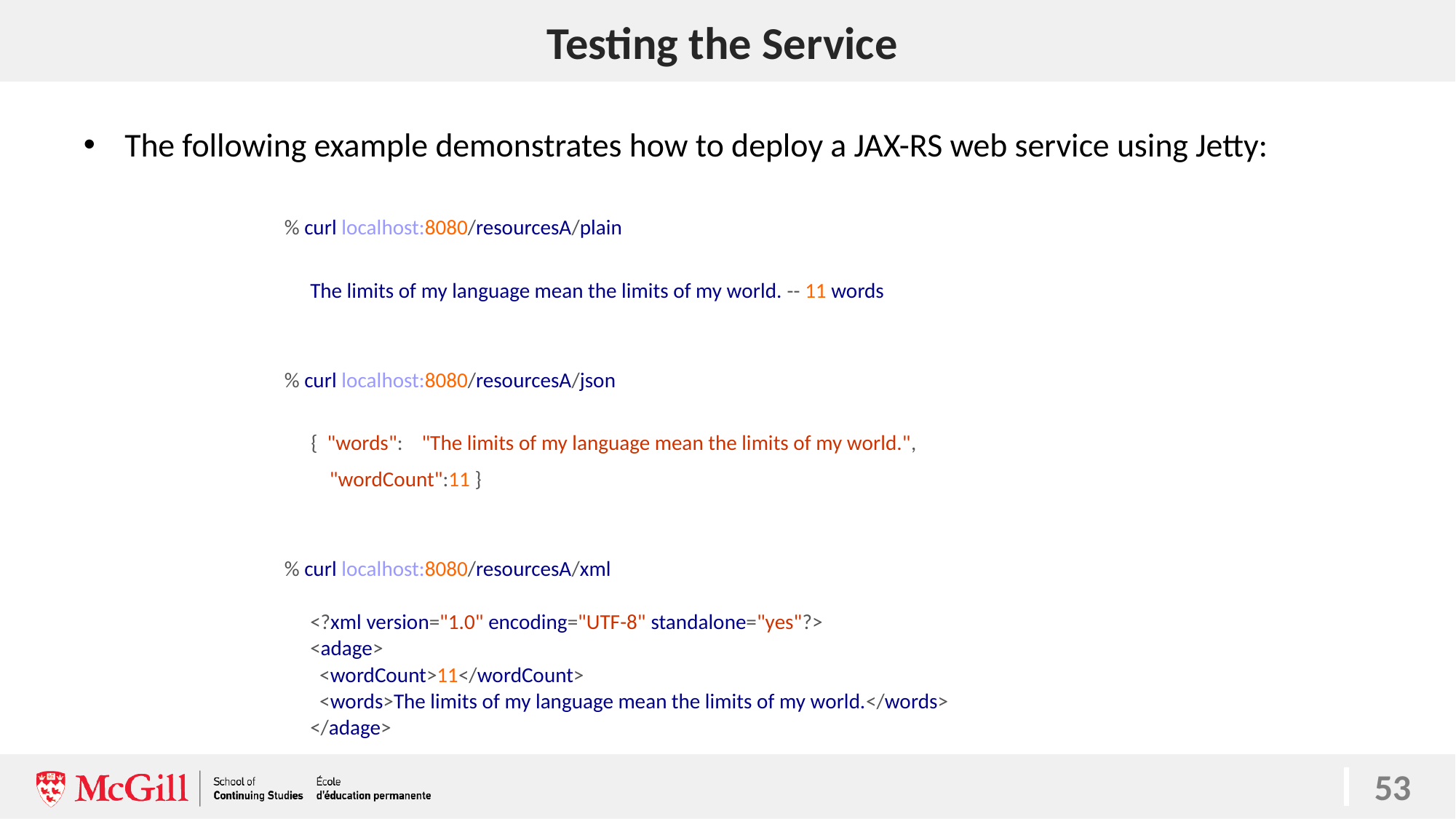

# Testing the Service
53
The following example demonstrates how to deploy a JAX-RS web service using Jetty:
% curl localhost:8080/resourcesA/plain

The limits of my language mean the limits of my world. -- 11 words

% curl localhost:8080/resourcesA/json

	{  "words":    "The limits of my language mean the limits of my world.",
    "wordCount":11 }

% curl localhost:8080/resourcesA/xml

<?xml version="1.0" encoding="UTF-8" standalone="yes"?>
<adage>
  <wordCount>11</wordCount>
  <words>The limits of my language mean the limits of my world.</words>
</adage>